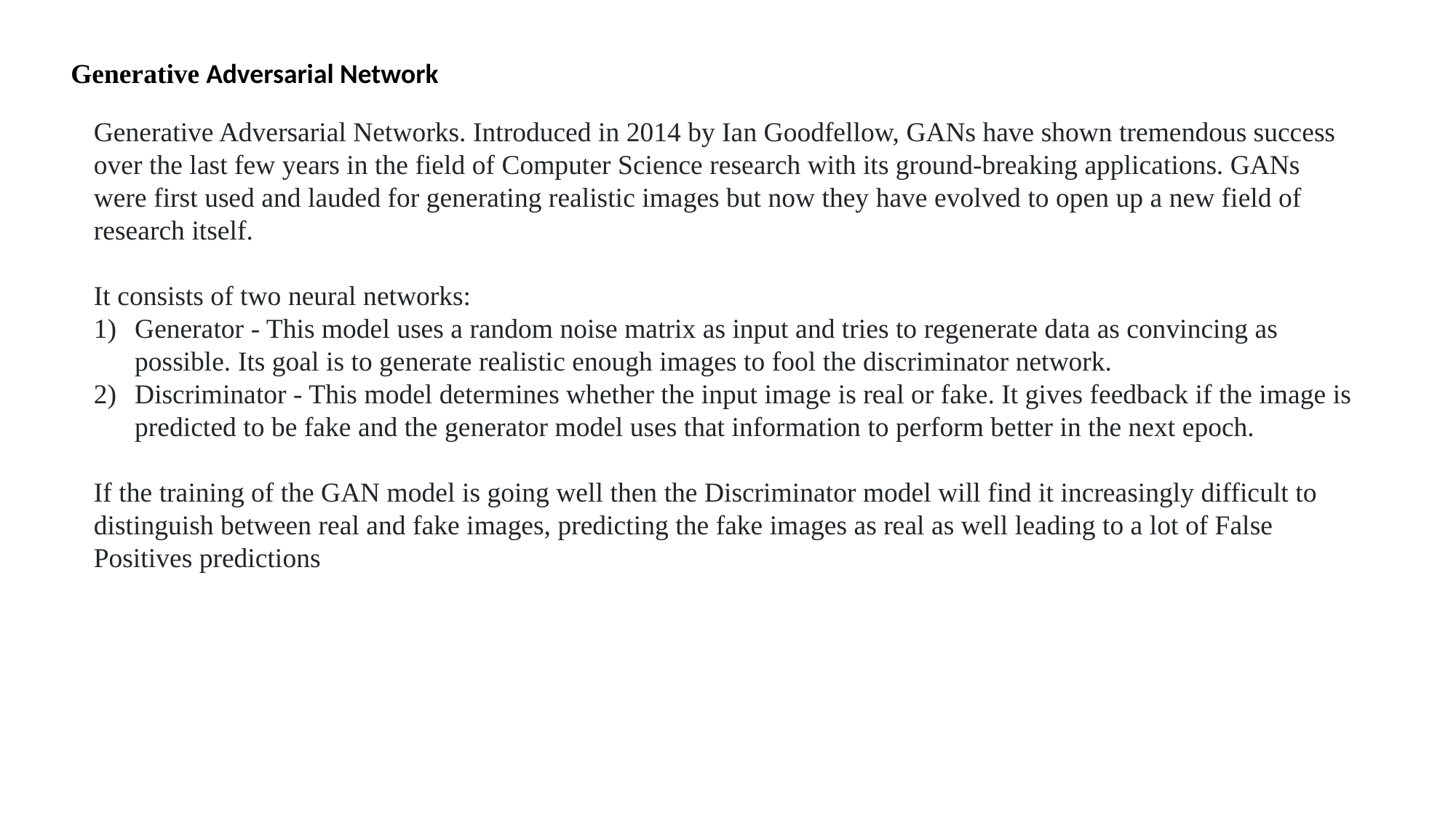

Generative Adversarial Network
Generative Adversarial Networks. Introduced in 2014 by Ian Goodfellow, GANs have shown tremendous success over the last few years in the field of Computer Science research with its ground-breaking applications. GANs were first used and lauded for generating realistic images but now they have evolved to open up a new field of research itself.

It consists of two neural networks:
Generator - This model uses a random noise matrix as input and tries to regenerate data as convincing as possible. Its goal is to generate realistic enough images to fool the discriminator network.
Discriminator - This model determines whether the input image is real or fake. It gives feedback if the image is predicted to be fake and the generator model uses that information to perform better in the next epoch.

If the training of the GAN model is going well then the Discriminator model will find it increasingly difficult to distinguish between real and fake images, predicting the fake images as real as well leading to a lot of False Positives predictions